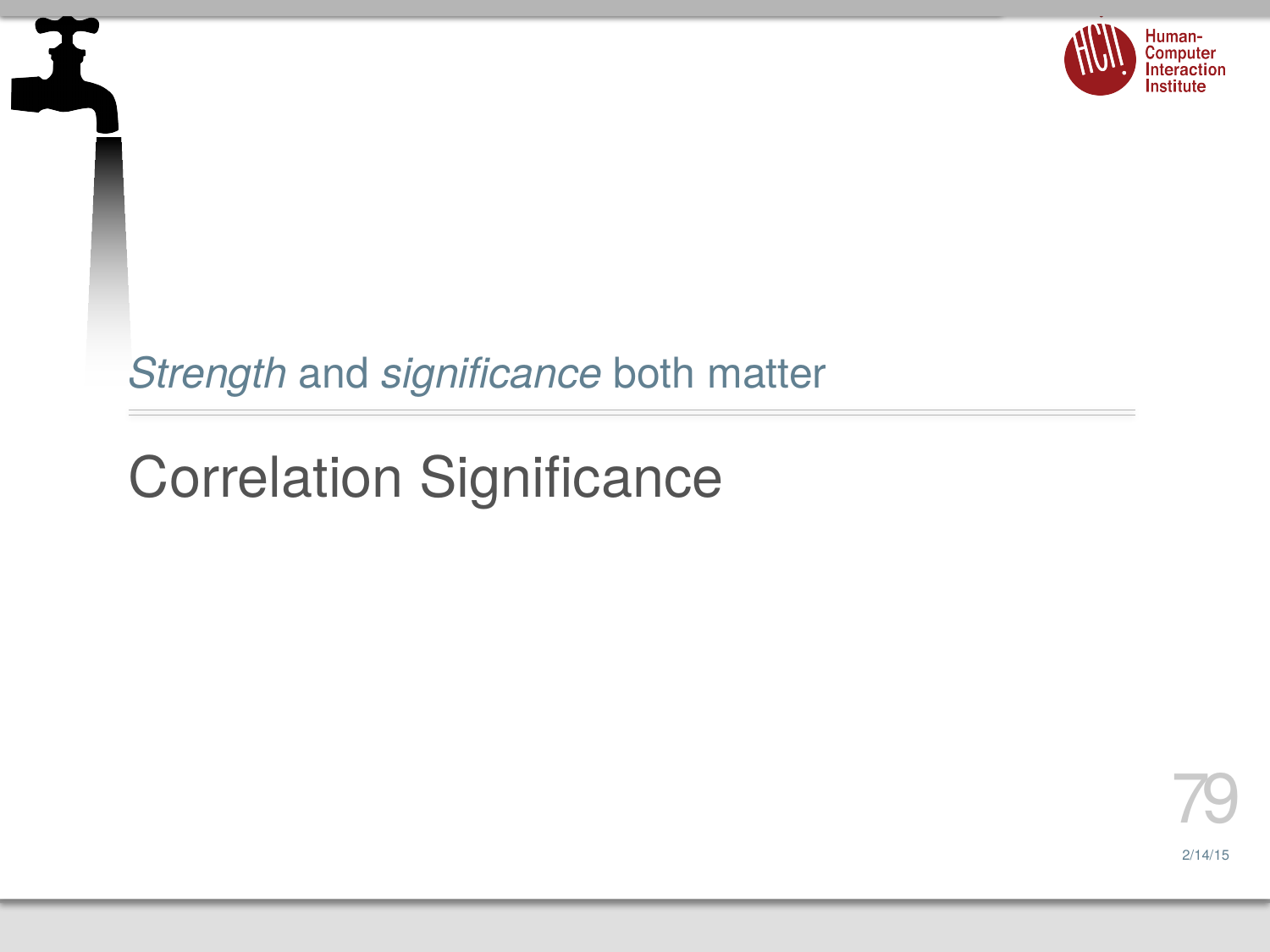

Strength and significance both matter
# Correlation Significance
79
2/14/15